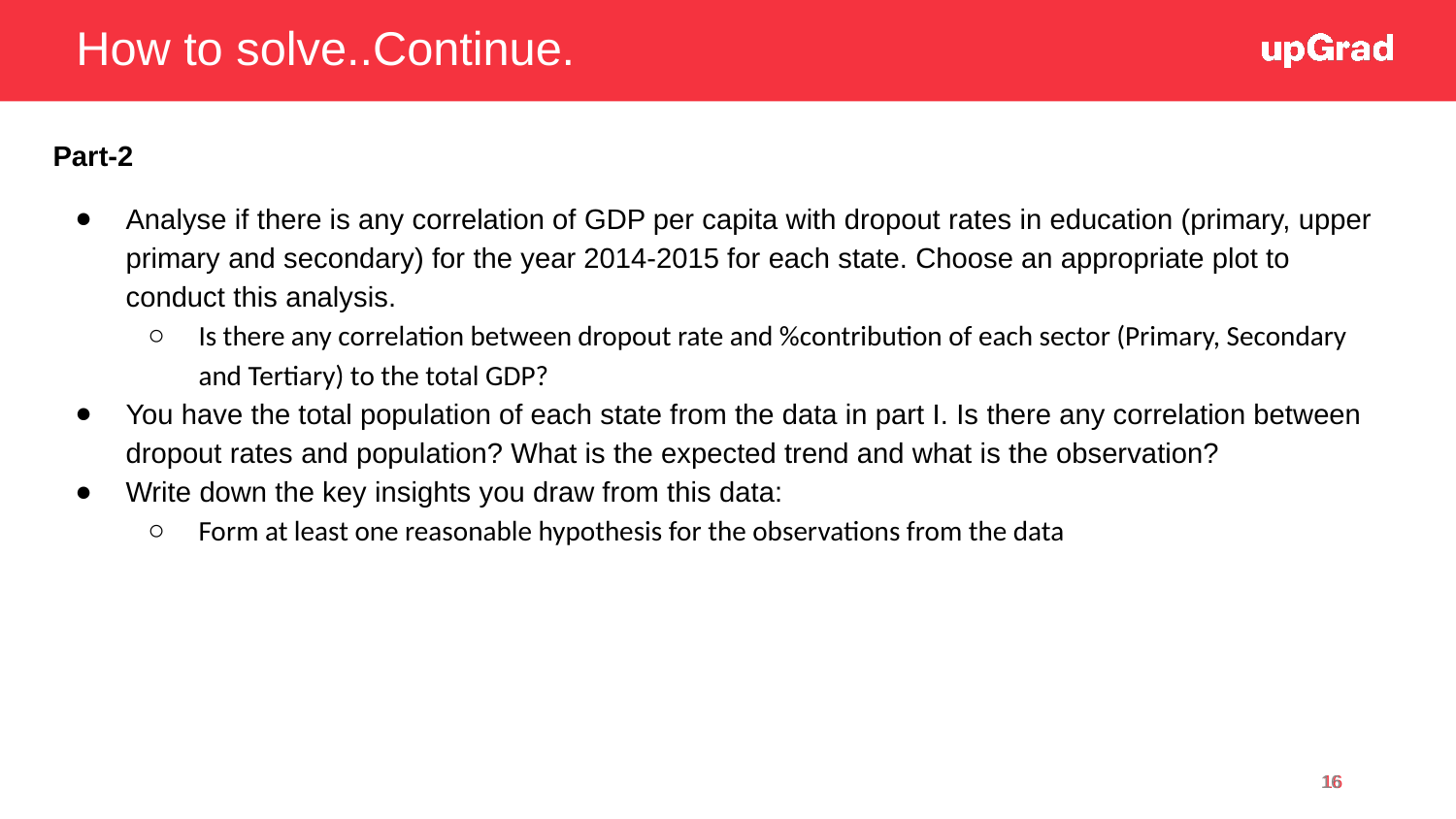

How to solve..Continue.

Part-2
Analyse if there is any correlation of GDP per capita with dropout rates in education (primary, upper primary and secondary) for the year 2014-2015 for each state. Choose an appropriate plot to conduct this analysis.
Is there any correlation between dropout rate and %contribution of each sector (Primary, Secondary and Tertiary) to the total GDP?
You have the total population of each state from the data in part I. Is there any correlation between dropout rates and population? What is the expected trend and what is the observation?
Write down the key insights you draw from this data:
Form at least one reasonable hypothesis for the observations from the data

Your mentor will share career advice and can help expand your professional network.
16
16